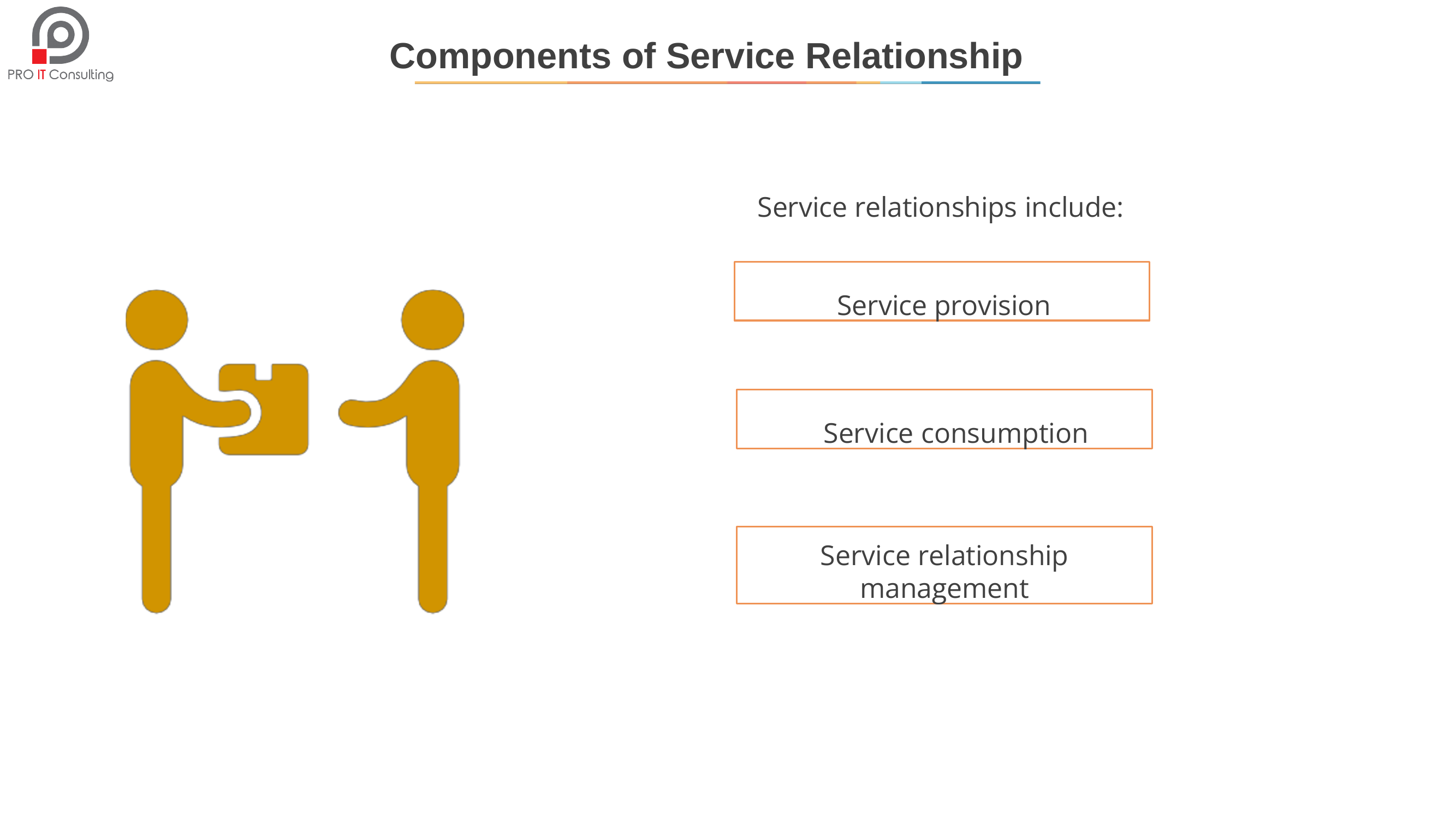

# Components of Service Relationship

Service relationships include:
Service provision

Service consumption
Service relationship
management